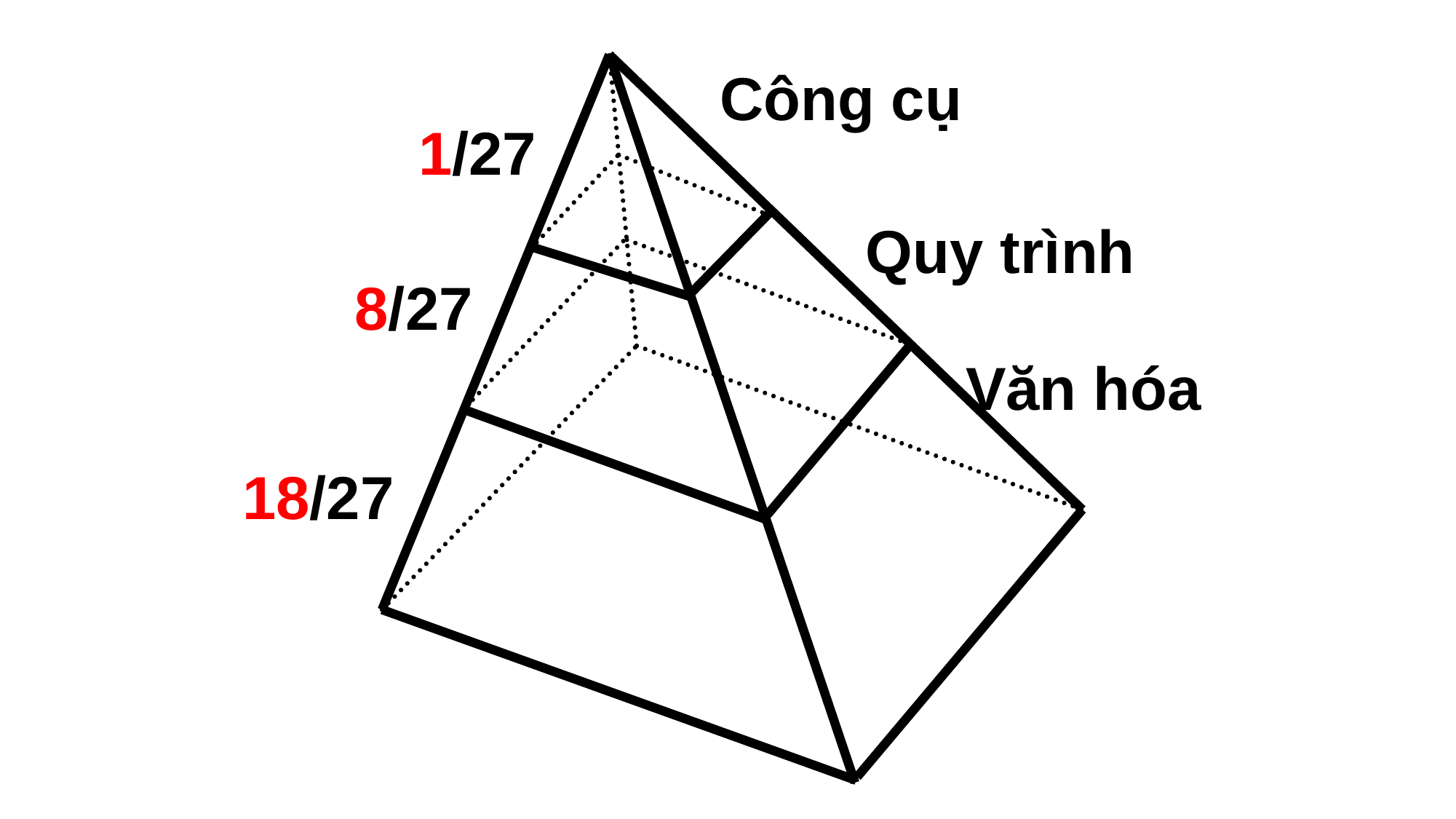

Công cụ
1/27

Quy trình

8/27
Văn hóa

18/27